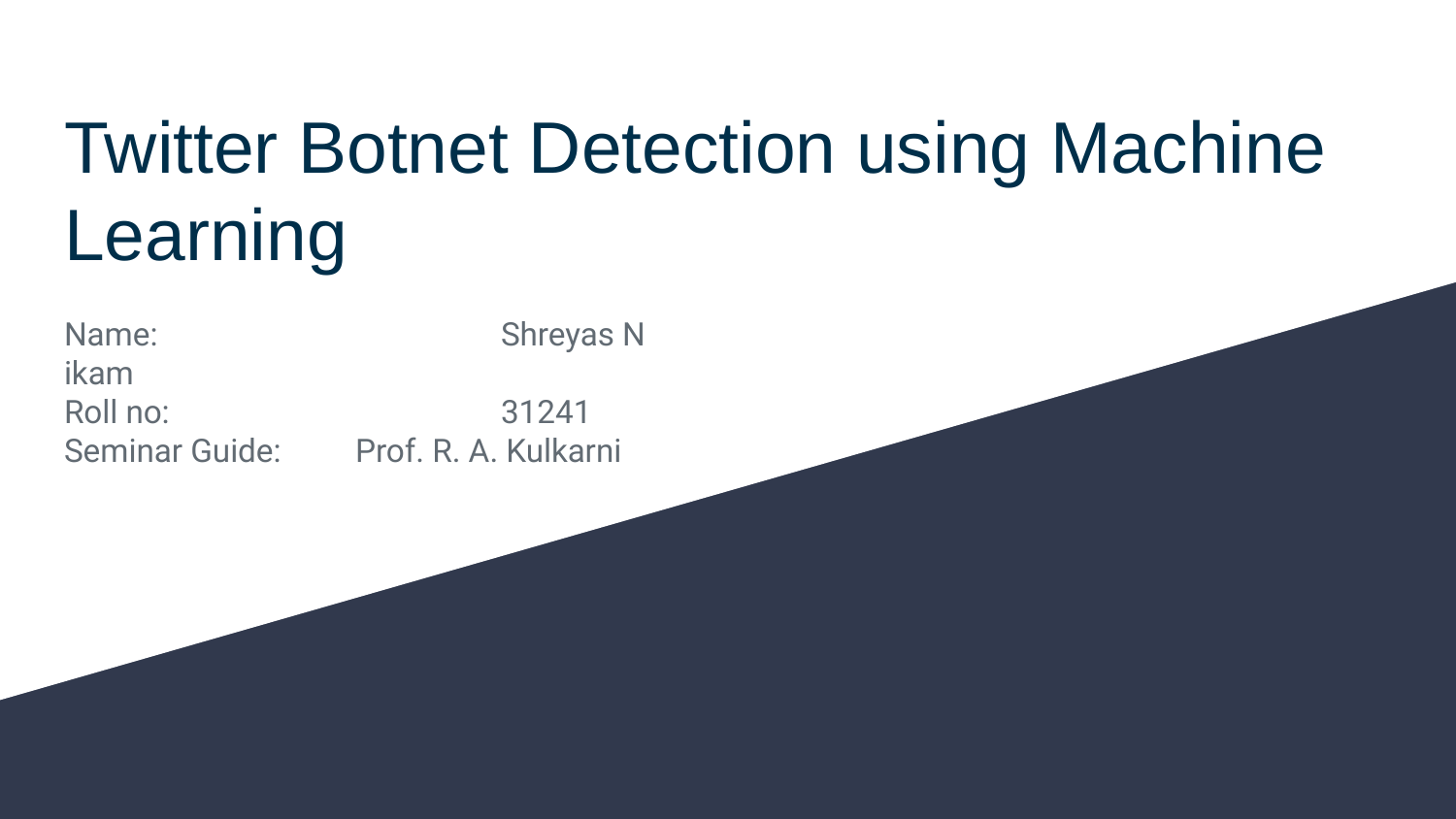

# Twitter Botnet Detection using Machine Learning
Name:			Shreyas N	ikam
Roll no:			31241
Seminar Guide: 	Prof. R. A. Kulkarni